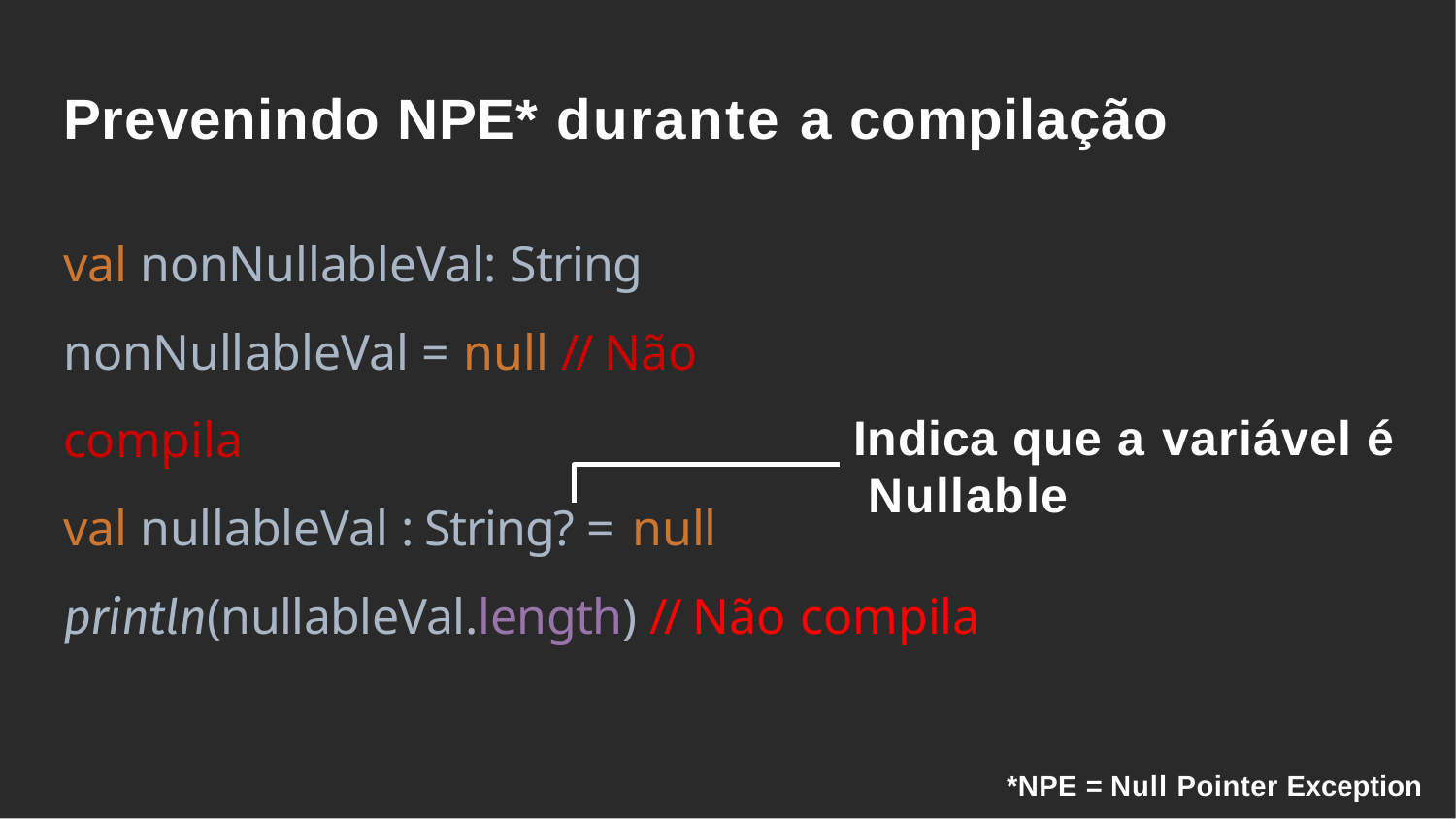

Prevenindo NPE* durante a compilação
val nonNullableVal: String  nonNullableVal = null // Não compila

Indica que a variável é  Nullable

val nullableVal : String? = null

println(nullableVal.length) // Não compila

*NPE = Null Pointer Exception